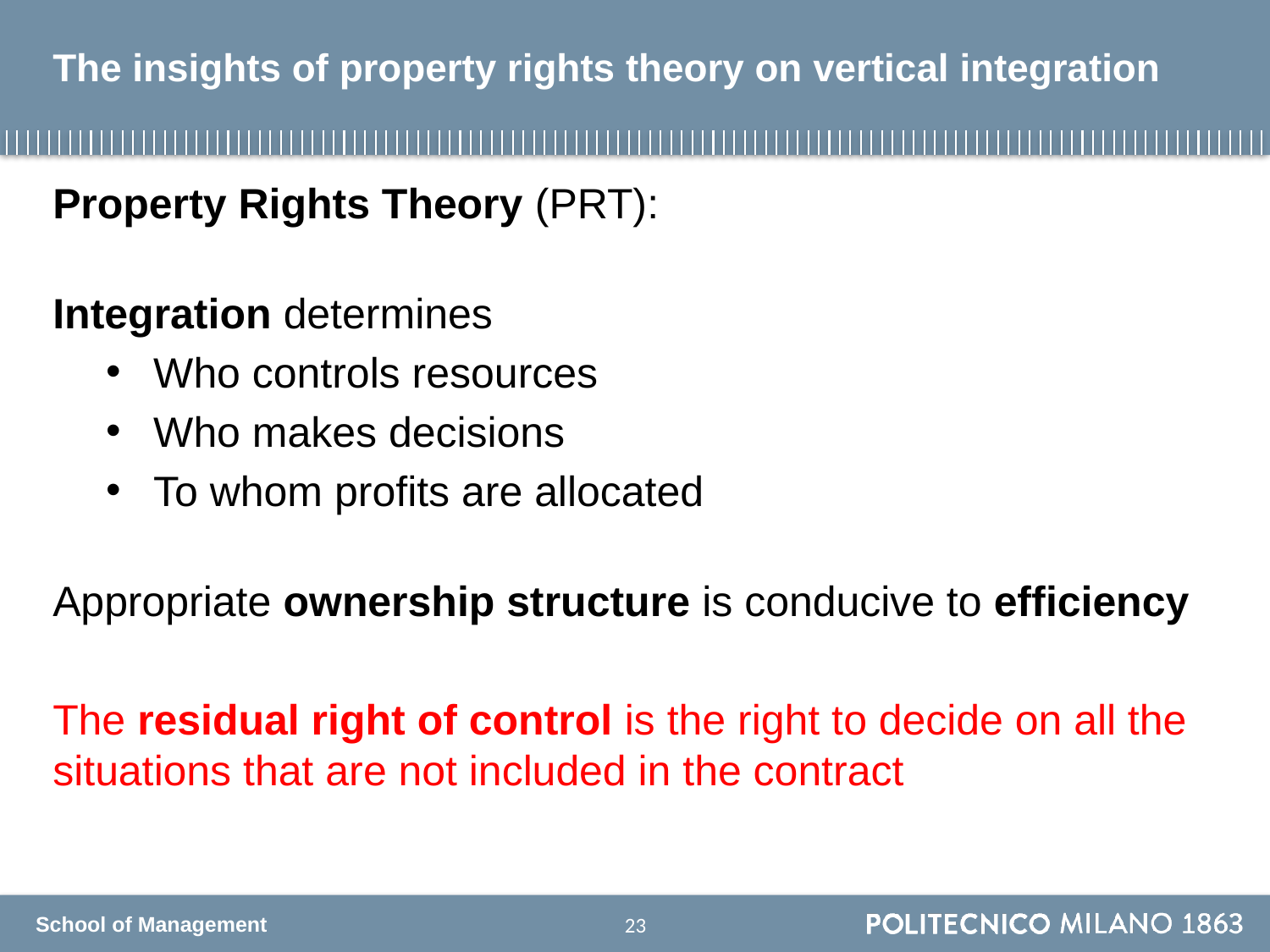

# The insights of property rights theory on vertical integration
Property Rights Theory (PRT):
Integration determines
Who controls resources
Who makes decisions
To whom profits are allocated
Appropriate ownership structure is conducive to efficiency

The residual right of control is the right to decide on all the situations that are not included in the contract
23